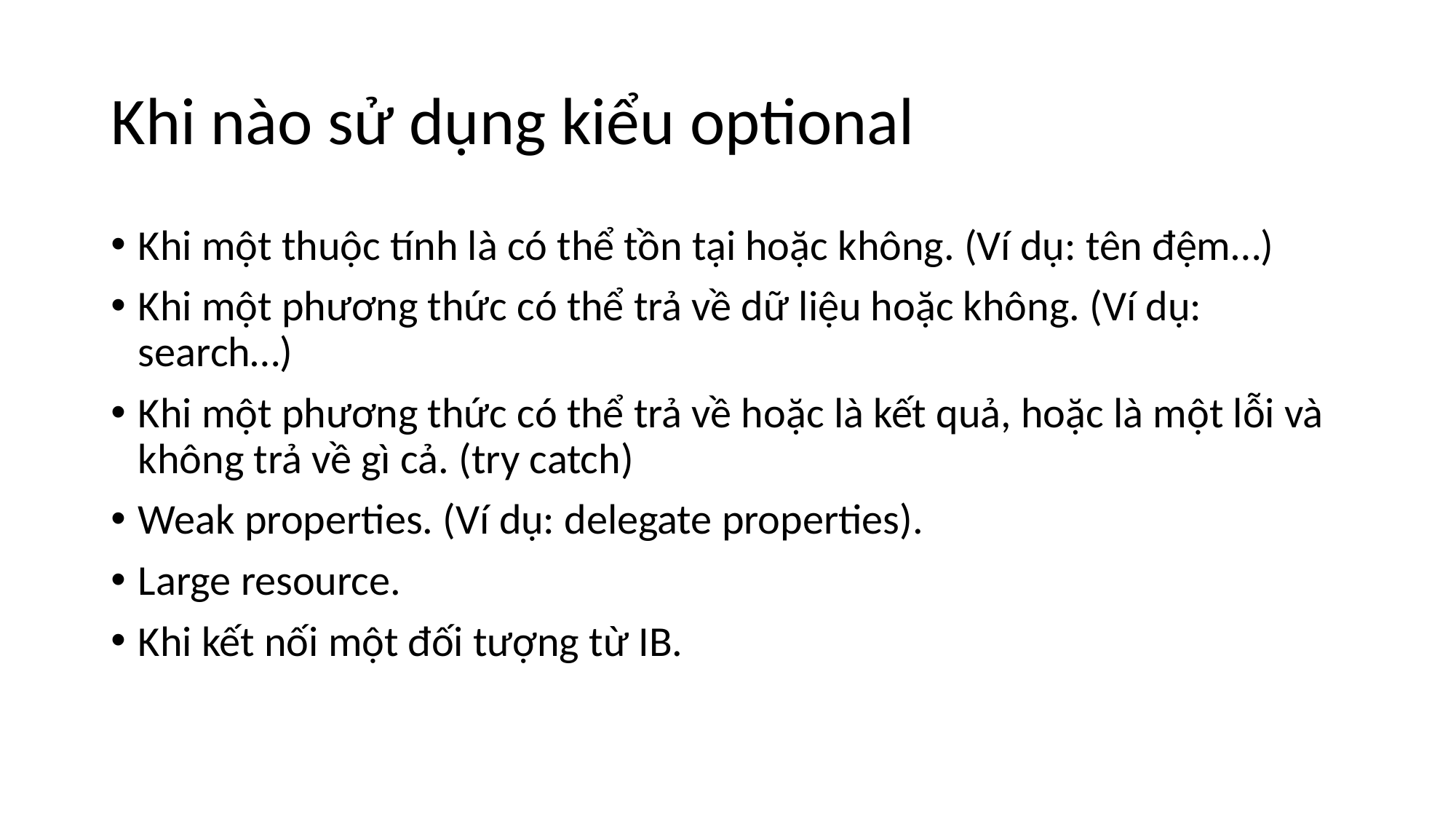

# Khi nào sử dụng kiểu optional
Khi một thuộc tính là có thể tồn tại hoặc không. (Ví dụ: tên đệm…)
Khi một phương thức có thể trả về dữ liệu hoặc không. (Ví dụ: search…)
Khi một phương thức có thể trả về hoặc là kết quả, hoặc là một lỗi và không trả về gì cả. (try catch)
Weak properties. (Ví dụ: delegate properties).
Large resource.
Khi kết nối một đối tượng từ IB.